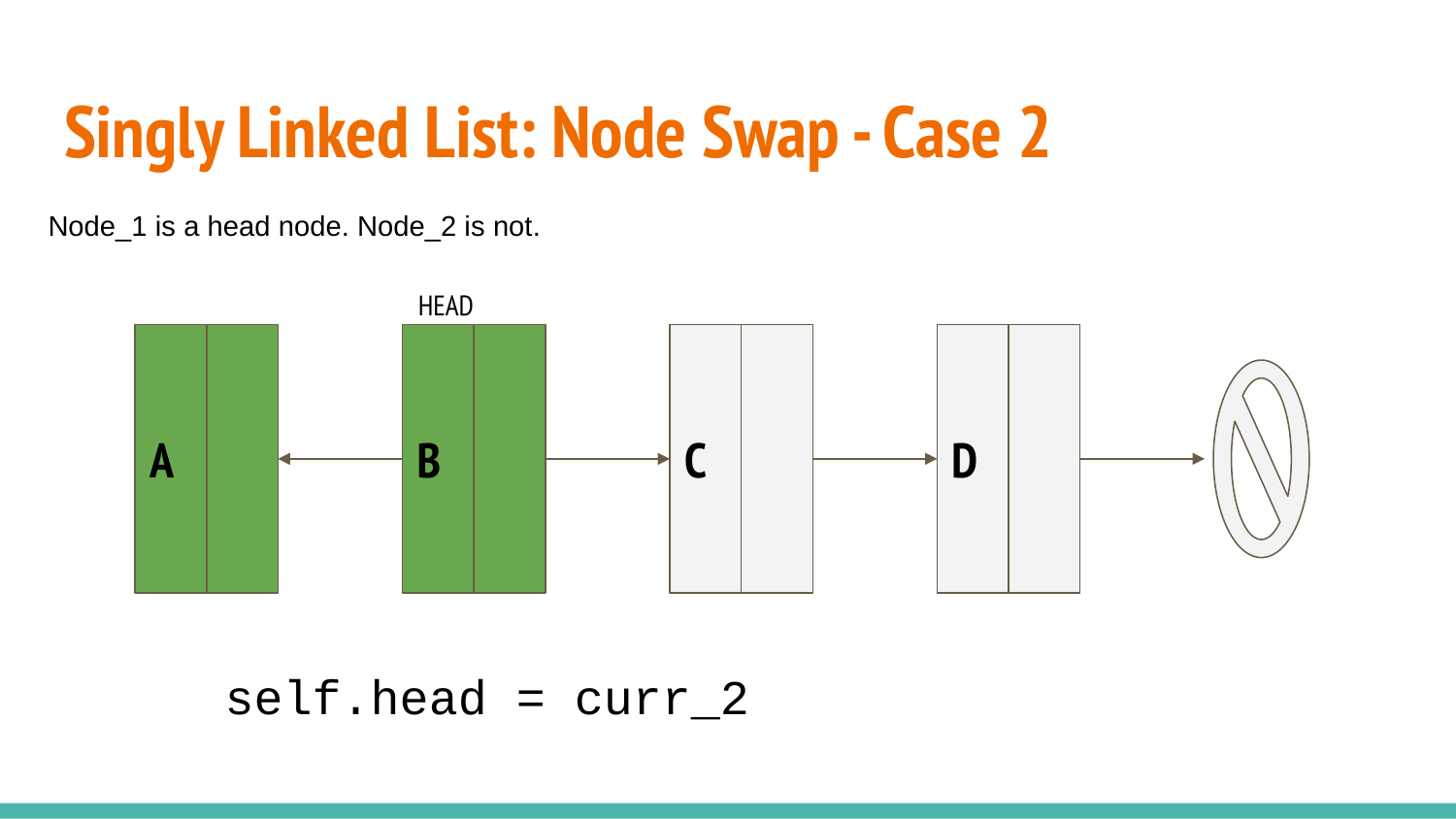

# Singly Linked List: Node Swap - Case 2
Node_1 is a head node. Node_2 is not.

HEAD
A
B
C
D

self.head = curr_2